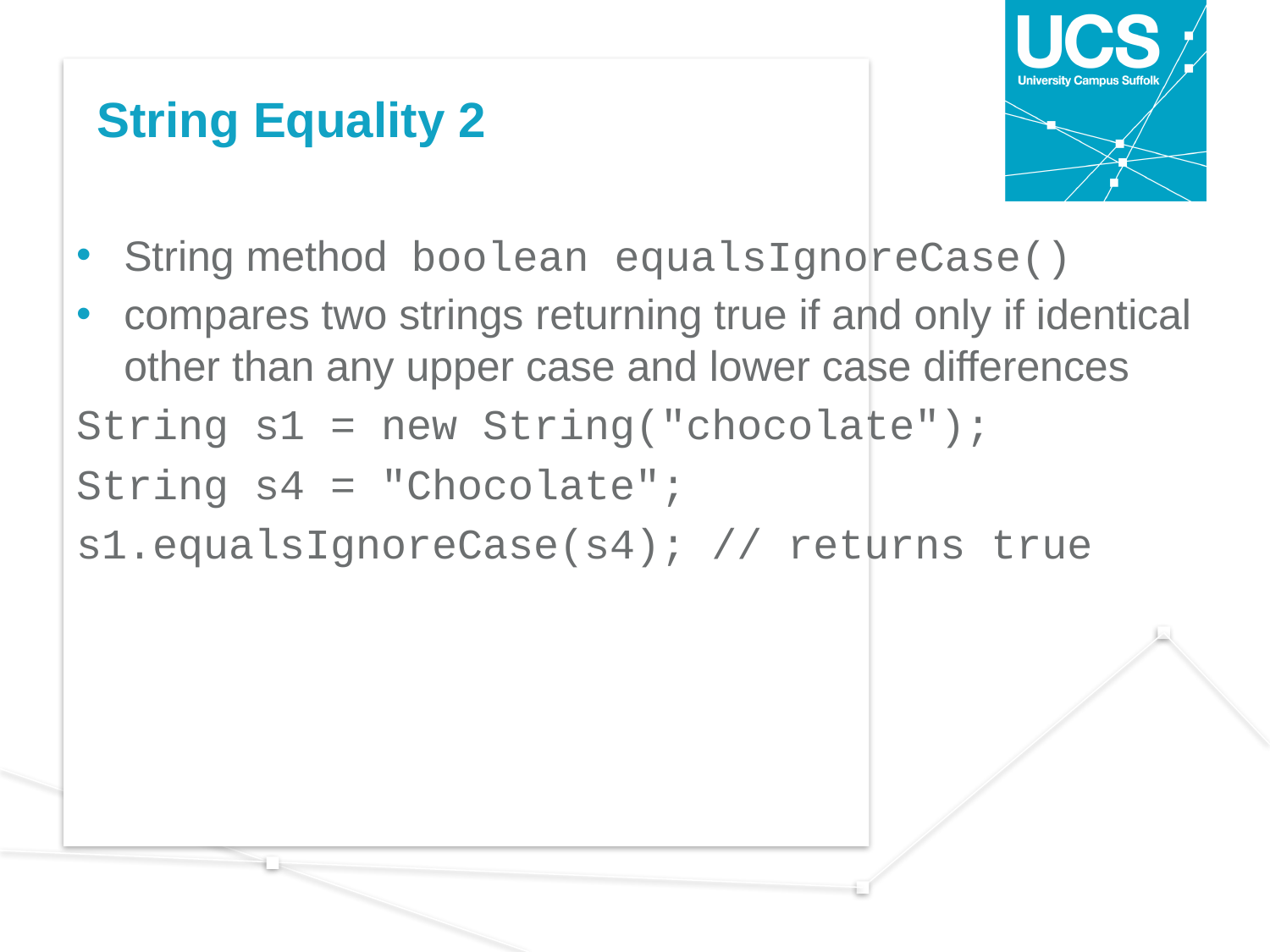

# String Equality 2
String method  boolean equalsIgnoreCase()
compares two strings returning true if and only if identical other than any upper case and lower case differences
String s1 = new String("chocolate");
String s4 = "Chocolate";
s1.equalsIgnoreCase(s4); // returns true